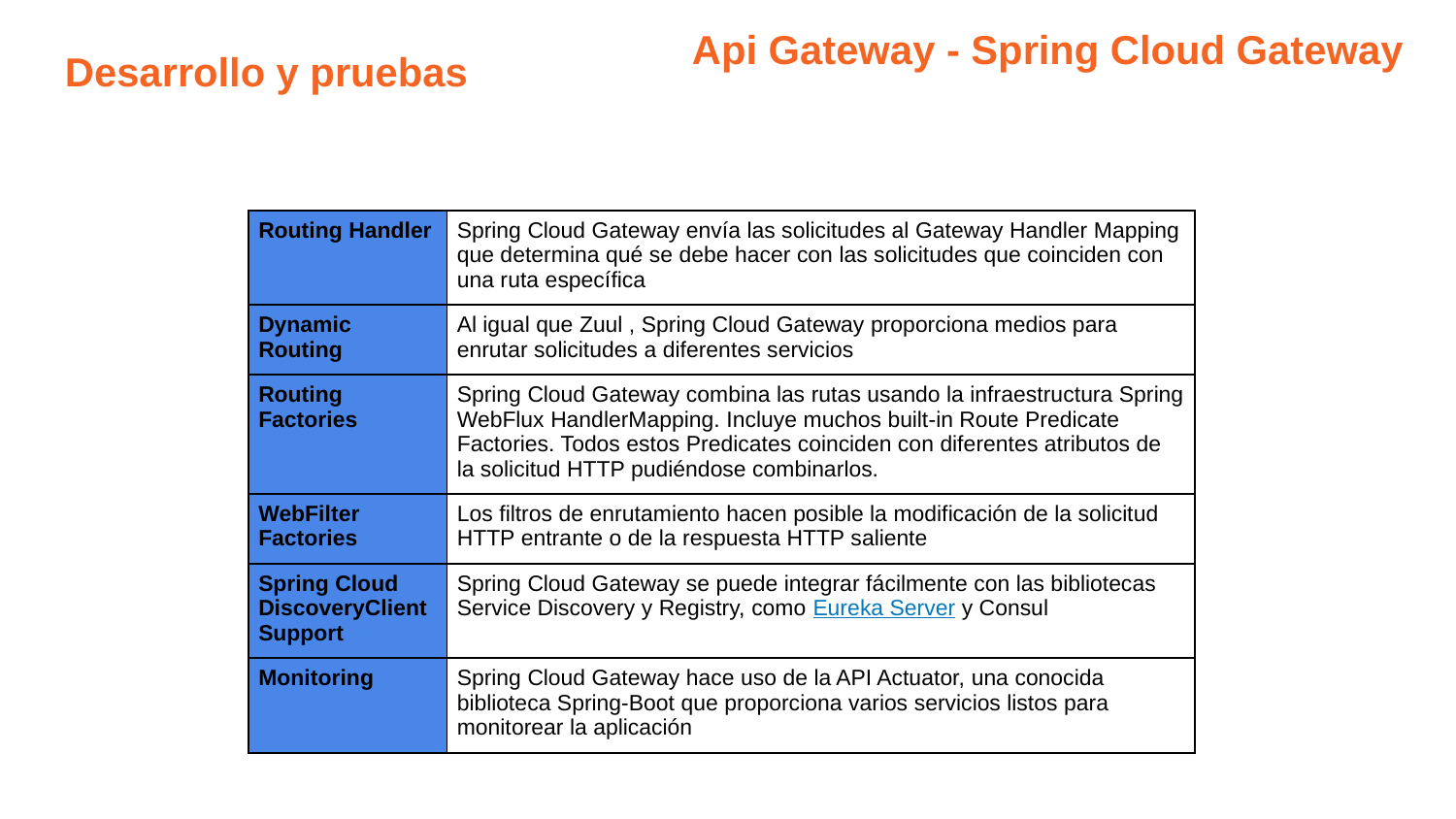

Api Gateway - Spring Cloud Gateway
Desarrollo y pruebas
| Routing Handler | Spring Cloud Gateway envía las solicitudes al Gateway Handler Mapping que determina qué se debe hacer con las solicitudes que coinciden con una ruta específica |
| --- | --- |
| Dynamic Routing | Al igual que Zuul , Spring Cloud Gateway proporciona medios para enrutar solicitudes a diferentes servicios |
| Routing Factories | Spring Cloud Gateway combina las rutas usando la infraestructura Spring WebFlux HandlerMapping. Incluye muchos built-in Route Predicate Factories. Todos estos Predicates coinciden con diferentes atributos de la solicitud HTTP pudiéndose combinarlos. |
| WebFilter Factories | Los filtros de enrutamiento hacen posible la modificación de la solicitud HTTP entrante o de la respuesta HTTP saliente |
| Spring Cloud DiscoveryClient Support | Spring Cloud Gateway se puede integrar fácilmente con las bibliotecas Service Discovery y Registry, como Eureka Server y Consul |
| Monitoring | Spring Cloud Gateway hace uso de la API Actuator, una conocida biblioteca Spring-Boot que proporciona varios servicios listos para monitorear la aplicación |